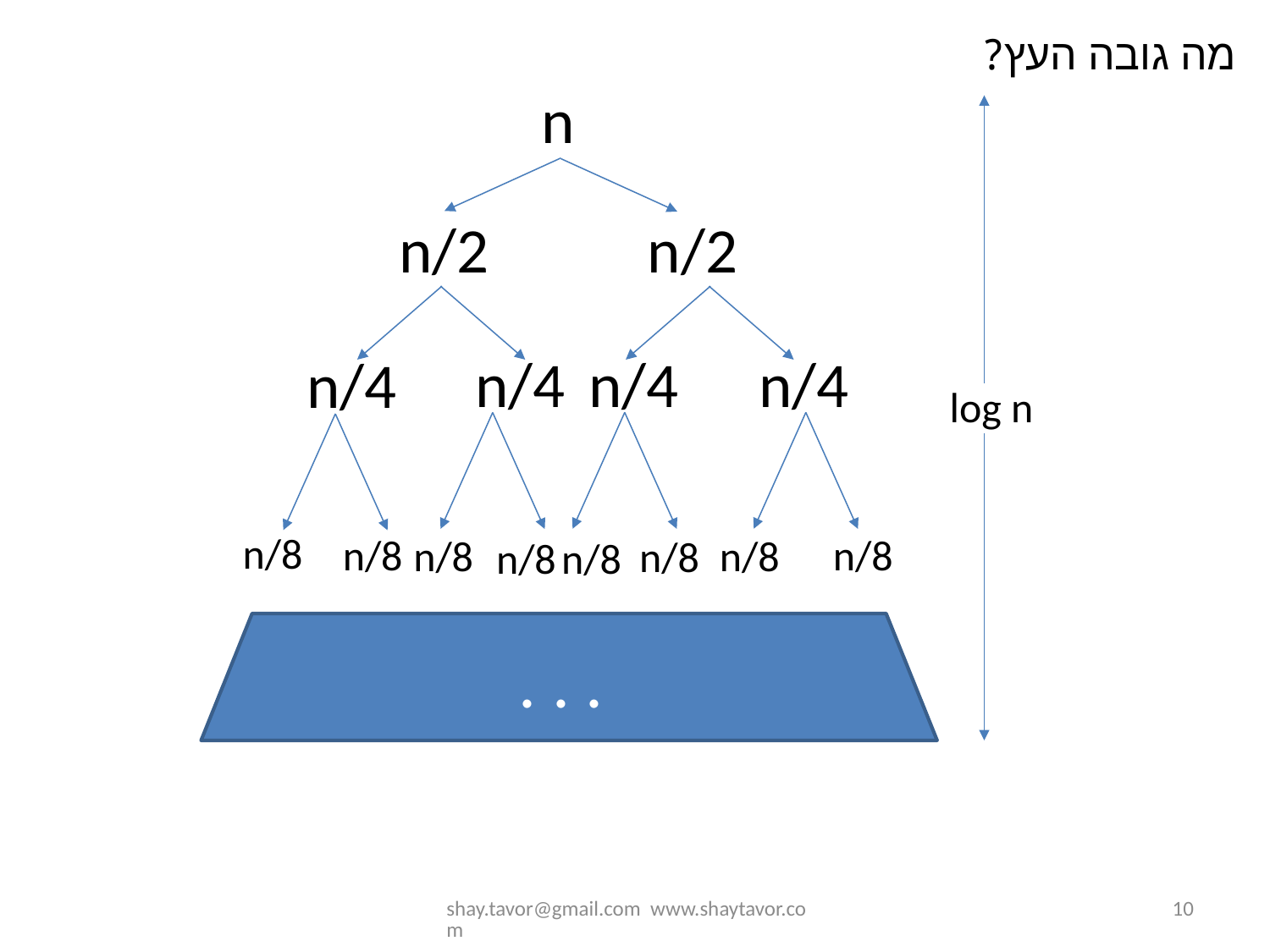

מה גובה העץ?
n
n/2
n/2
n/4
n/4
n/4
n/4
log n
n/8
n/8
n/8
n/8
n/8
n/8
n/8
n/8
. . .
shay.tavor@gmail.com  www.shaytavor.com
10